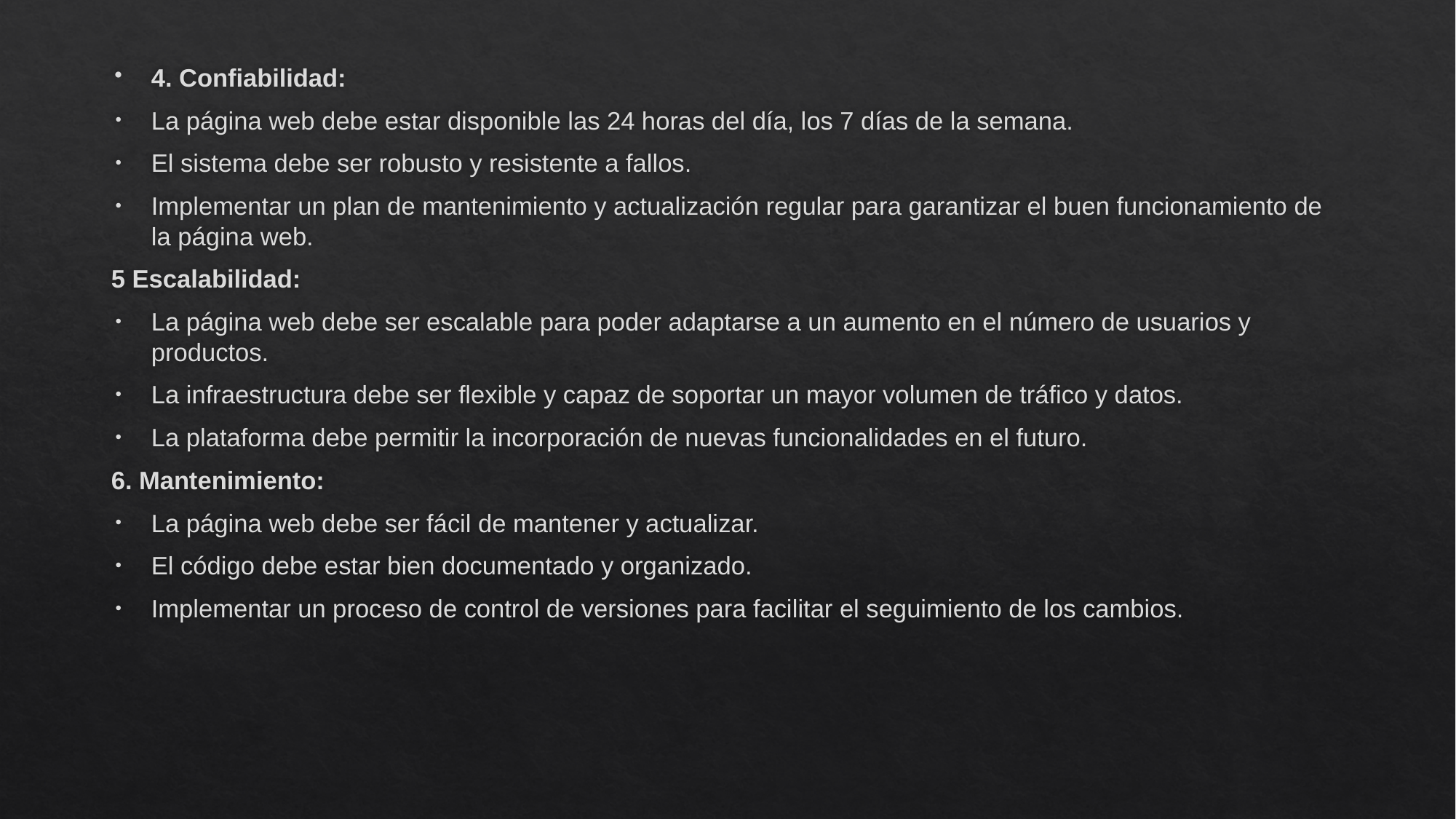

4. Confiabilidad:
La página web debe estar disponible las 24 horas del día, los 7 días de la semana.
El sistema debe ser robusto y resistente a fallos.
Implementar un plan de mantenimiento y actualización regular para garantizar el buen funcionamiento de la página web.
5 Escalabilidad:
La página web debe ser escalable para poder adaptarse a un aumento en el número de usuarios y productos.
La infraestructura debe ser flexible y capaz de soportar un mayor volumen de tráfico y datos.
La plataforma debe permitir la incorporación de nuevas funcionalidades en el futuro.
6. Mantenimiento:
La página web debe ser fácil de mantener y actualizar.
El código debe estar bien documentado y organizado.
Implementar un proceso de control de versiones para facilitar el seguimiento de los cambios.